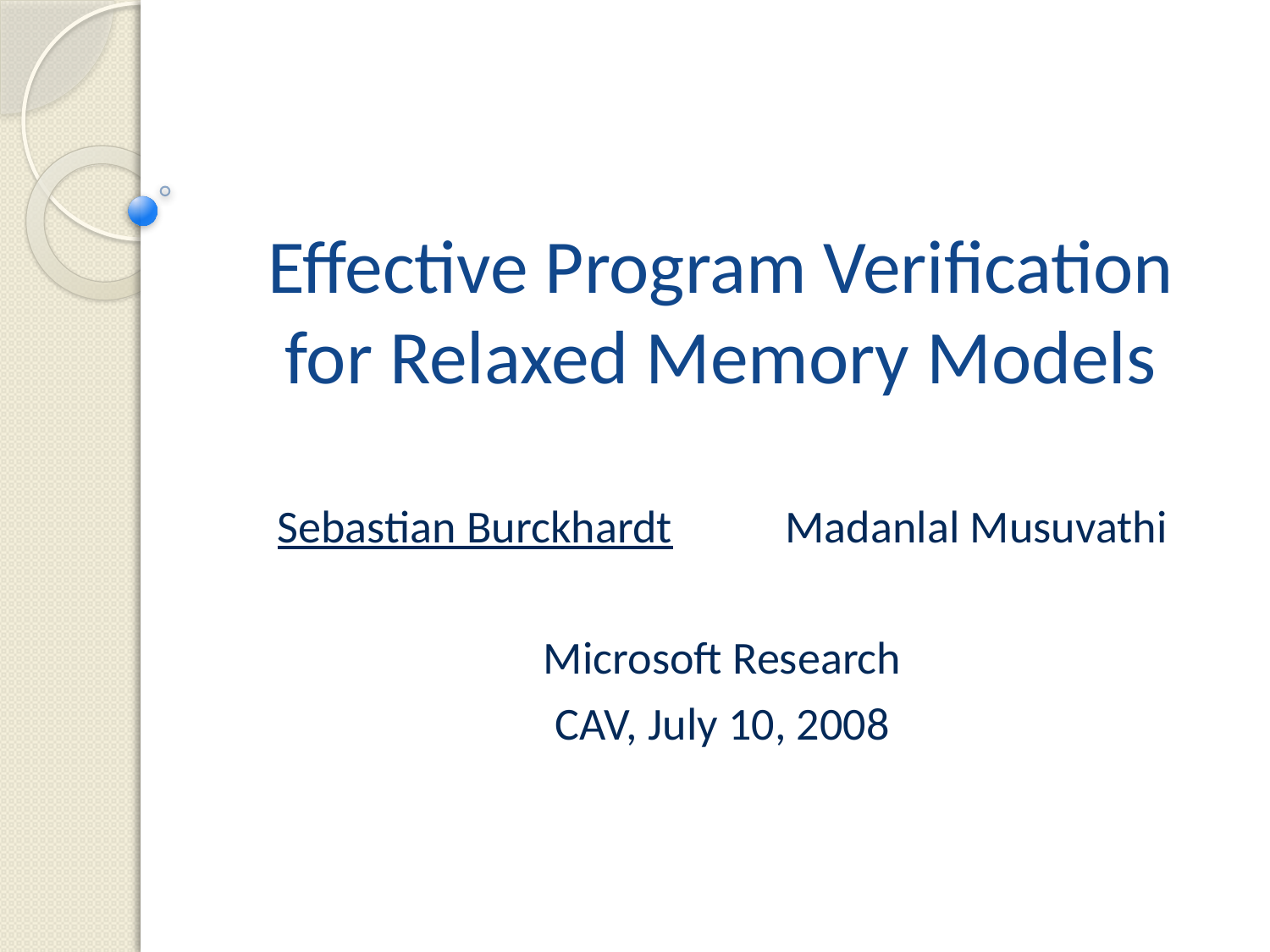

# Effective Program Verification for Relaxed Memory Models
Sebastian Burckhardt	Madanlal Musuvathi

Microsoft Research
CAV, July 10, 2008